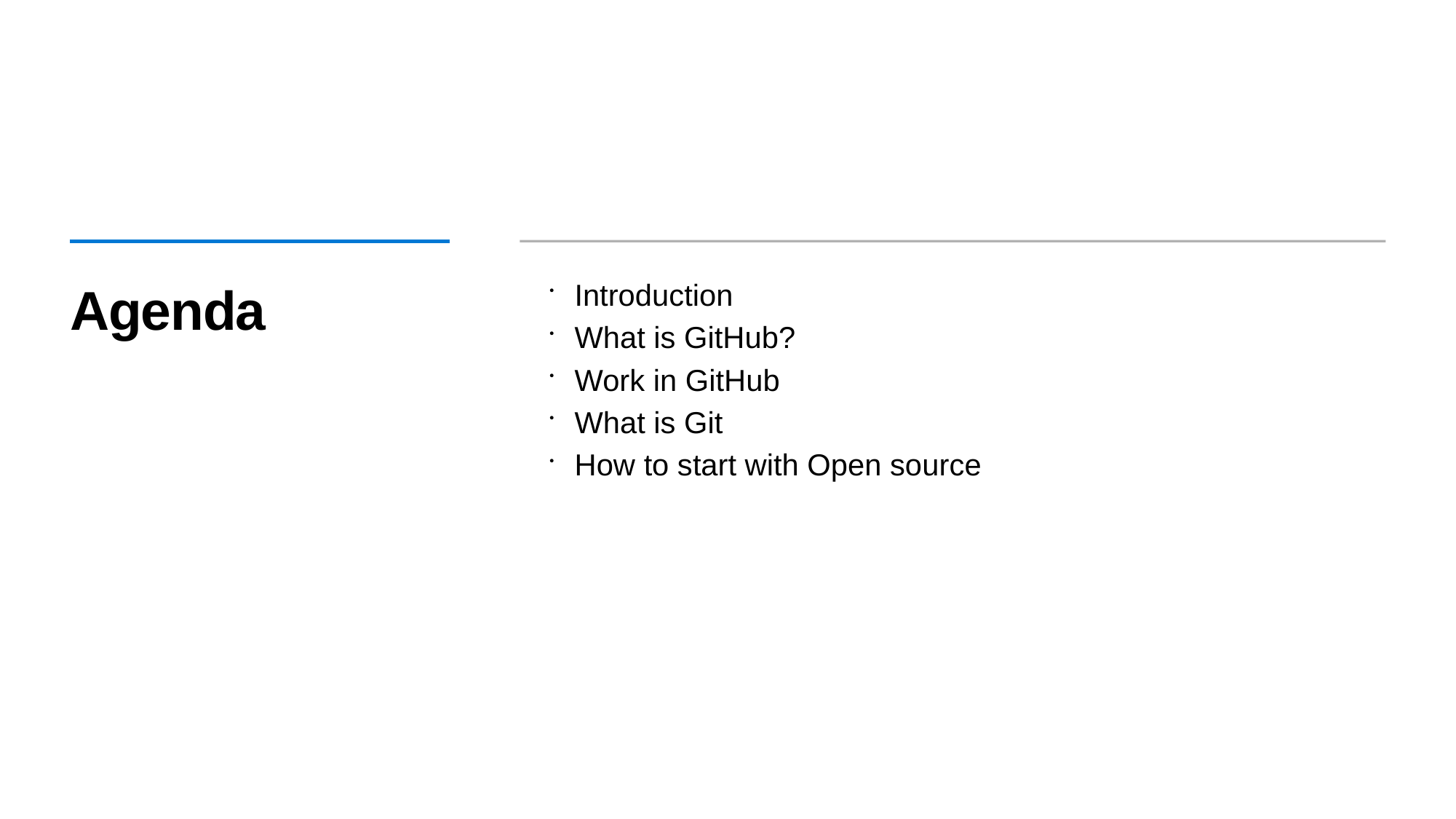

# Agenda
Introduction
What is GitHub?
Work in GitHub
What is Git
How to start with Open source